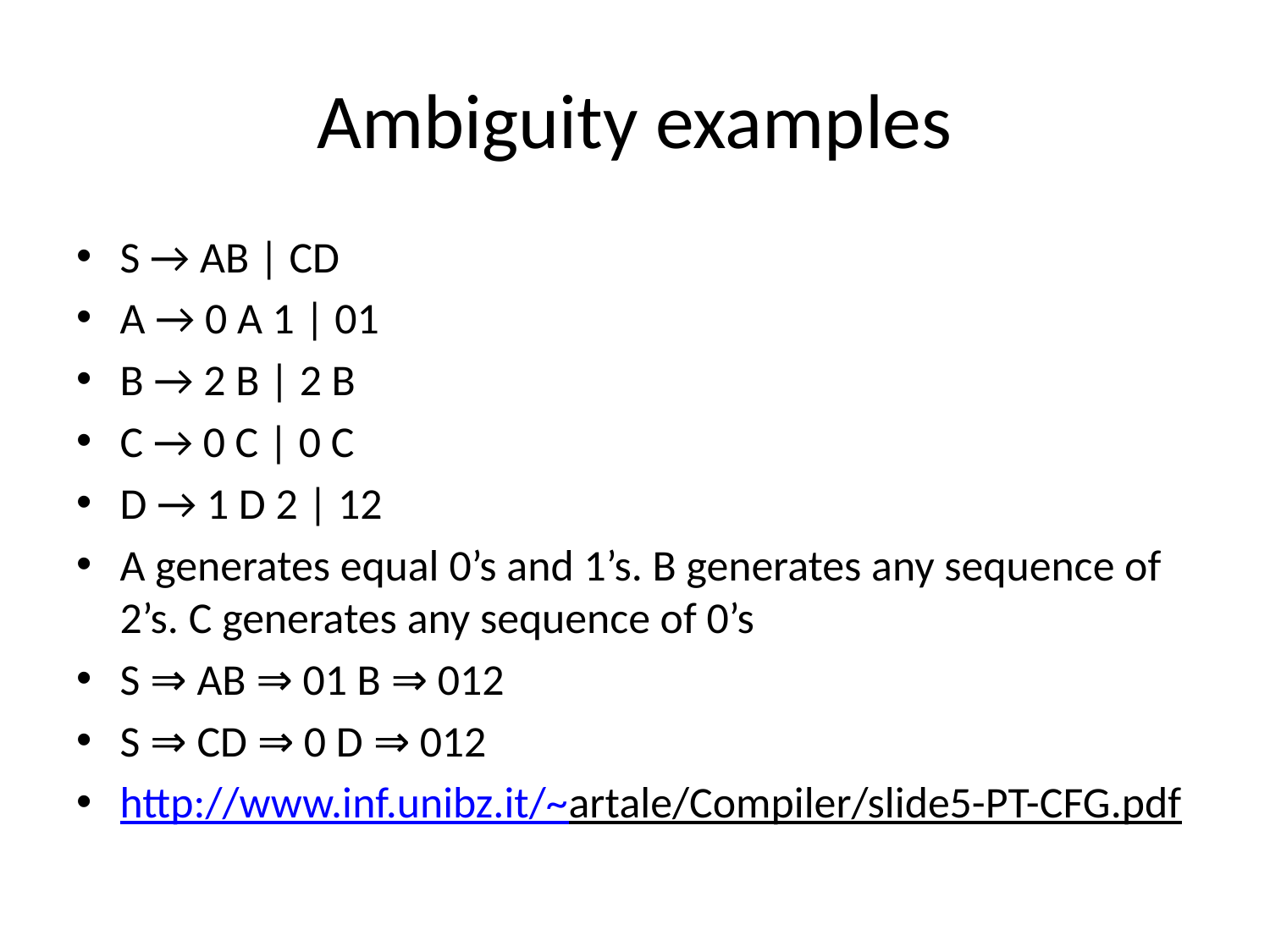

# Ambiguity examples
S → AB | CD
A → 0 A 1 | 01
B → 2 B | 2 B
C → 0 C | 0 C
D → 1 D 2 | 12
A generates equal 0’s and 1’s. B generates any sequence of 2’s. C generates any sequence of 0’s
S ⇒ AB ⇒ 01 B ⇒ 012
S ⇒ CD ⇒ 0 D ⇒ 012
http://www.inf.unibz.it/~artale/Compiler/slide5-PT-CFG.pdf